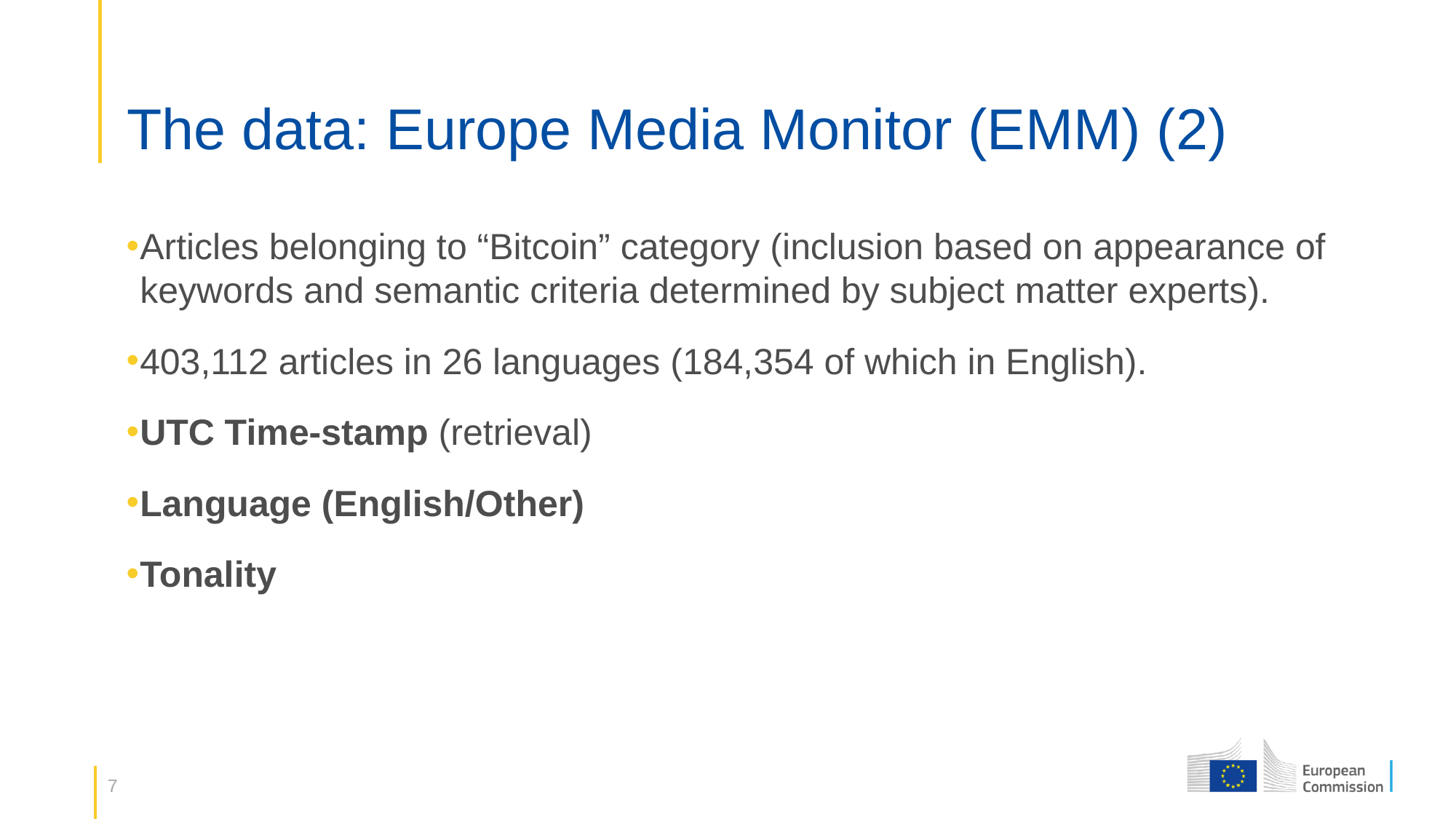

# The data: Europe Media Monitor (EMM) (2)
Articles belonging to “Bitcoin” category (inclusion based on appearance of keywords and semantic criteria determined by subject matter experts).
403,112 articles in 26 languages (184,354 of which in English).
UTC Time-stamp (retrieval)
Language (English/Other)
Tonality